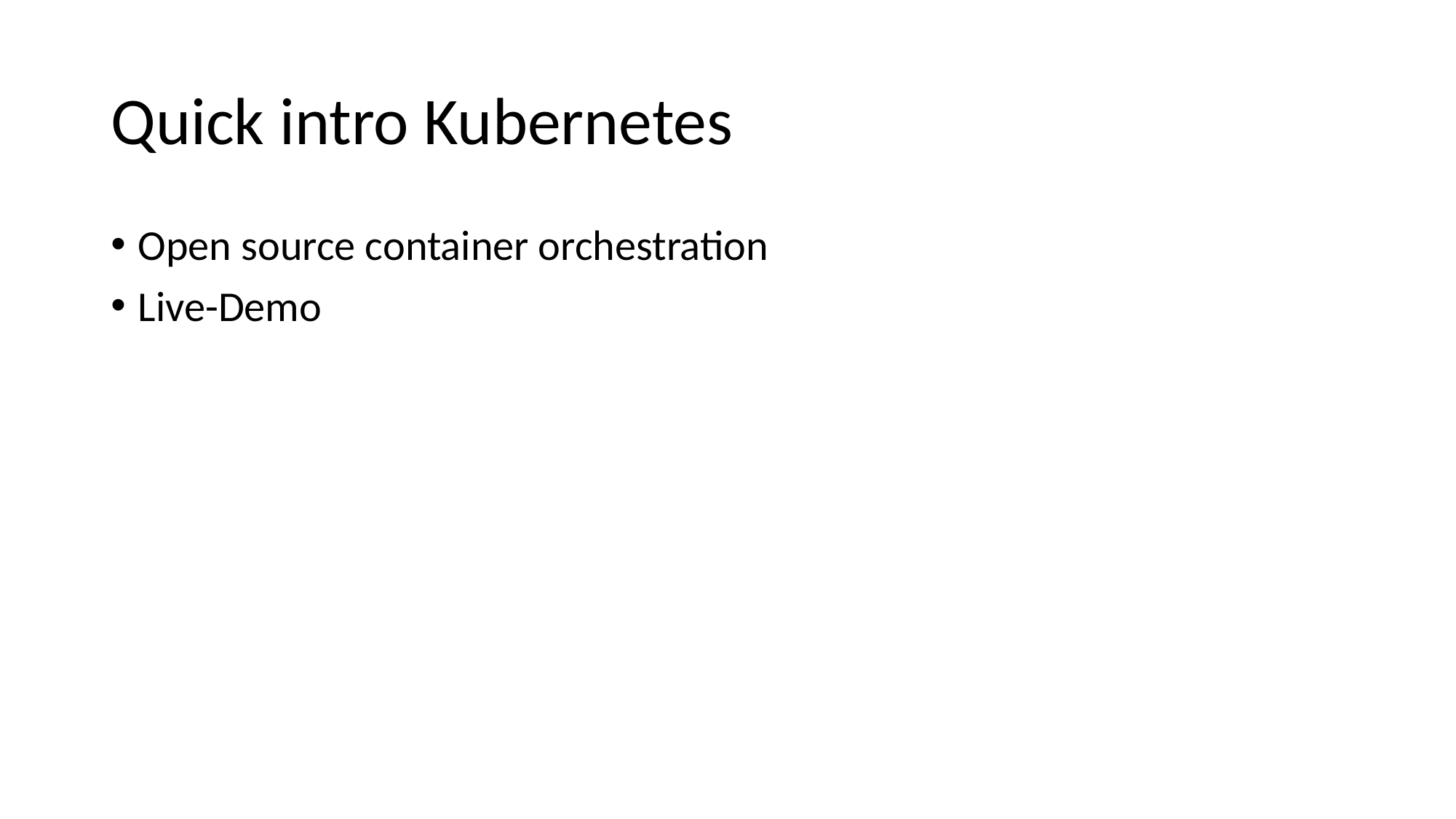

# Quick intro Kubernetes
Open source container orchestration
Live-Demo